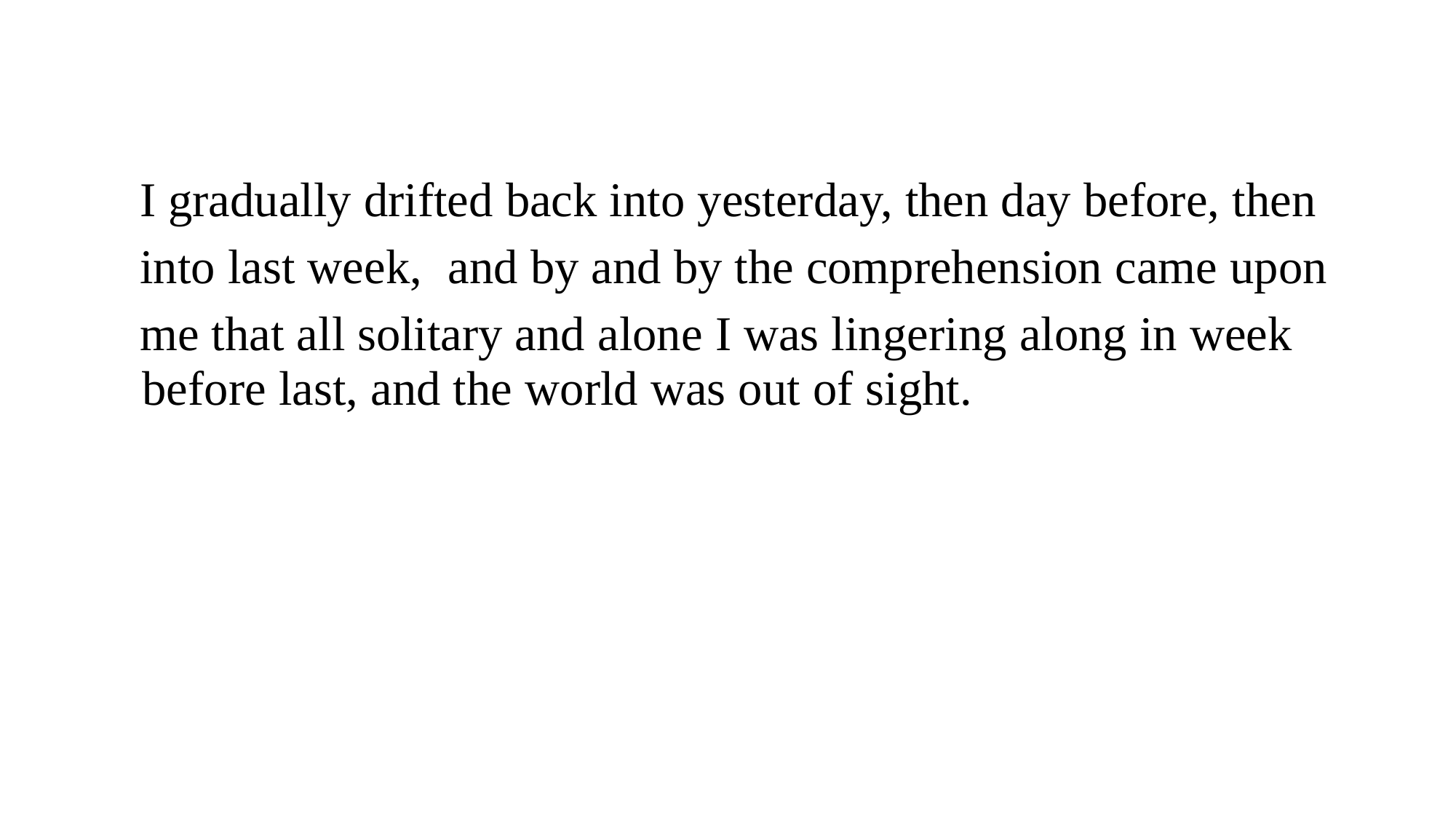

I gradually drifted back into yesterday, then day before, then into last week,  and by and by the comprehension came upon me that all solitary and alone I was lingering along in week
before last, and the world was out of sight.